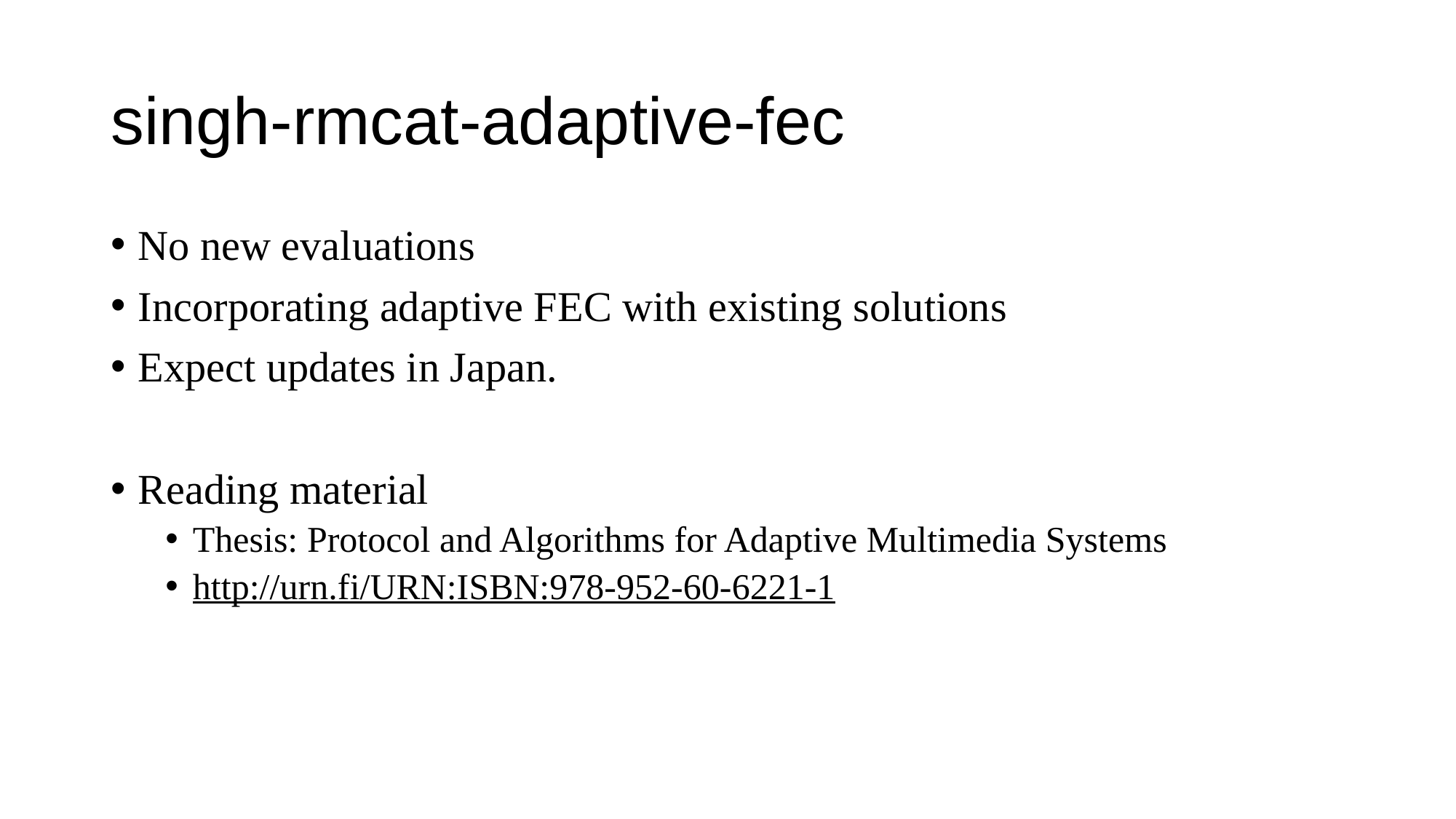

# singh-rmcat-adaptive-fec
No new evaluations
Incorporating adaptive FEC with existing solutions
Expect updates in Japan.

Reading material
Thesis: Protocol and Algorithms for Adaptive Multimedia Systems
http://urn.fi/URN:ISBN:978-952-60-6221-1